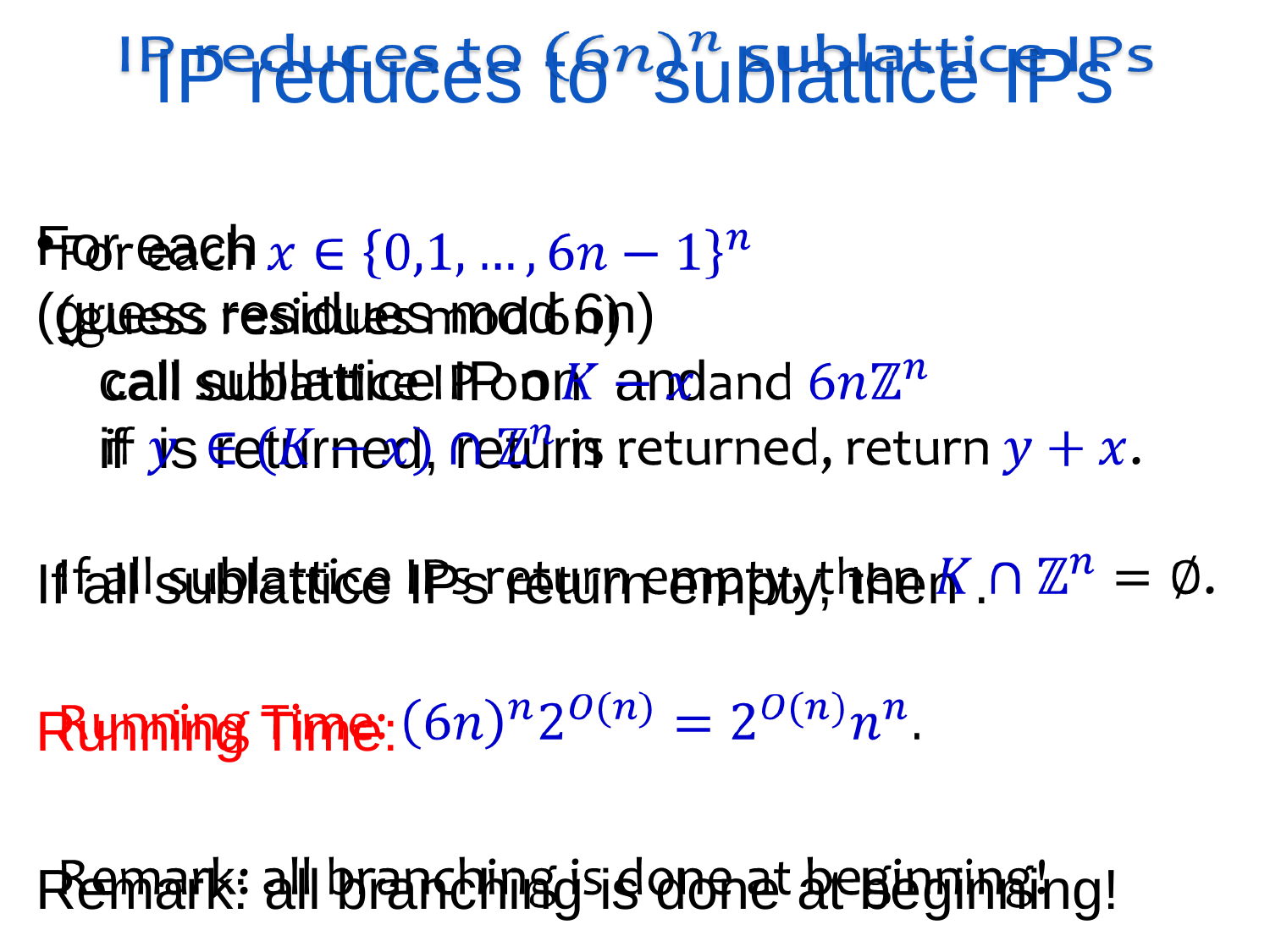

IP reduces to  sublattice IPs

For each
(guess residues mod 6n)
    call sublattice IP on  and
    if  is returned, return .
If all sublattice IPs return empty, then .
Running Time:

Remark: all branching is done at beginning!